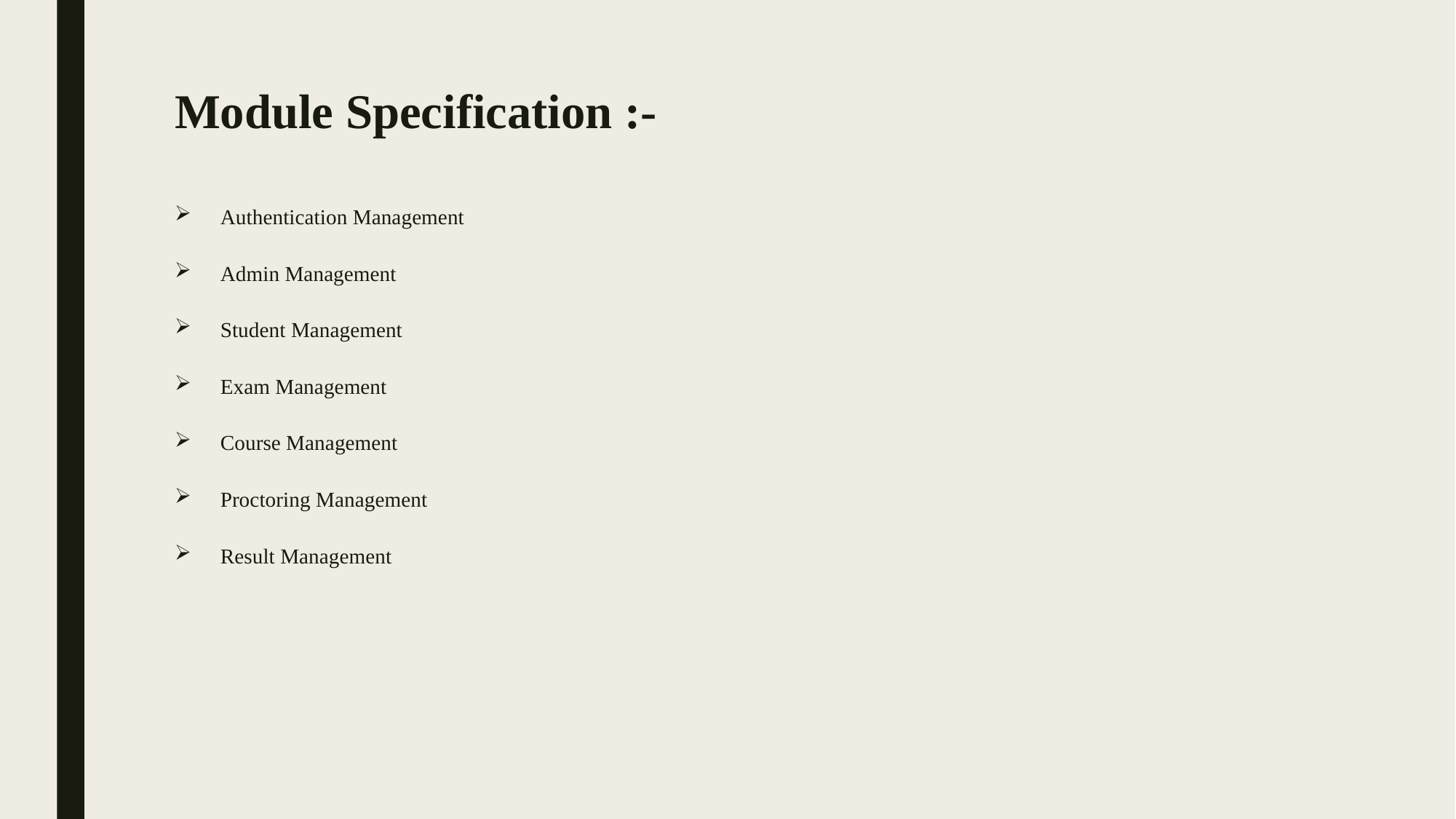

# Module Specification :-
Authentication Management
Admin Management
Student Management
Exam Management
Course Management
Proctoring Management
Result Management